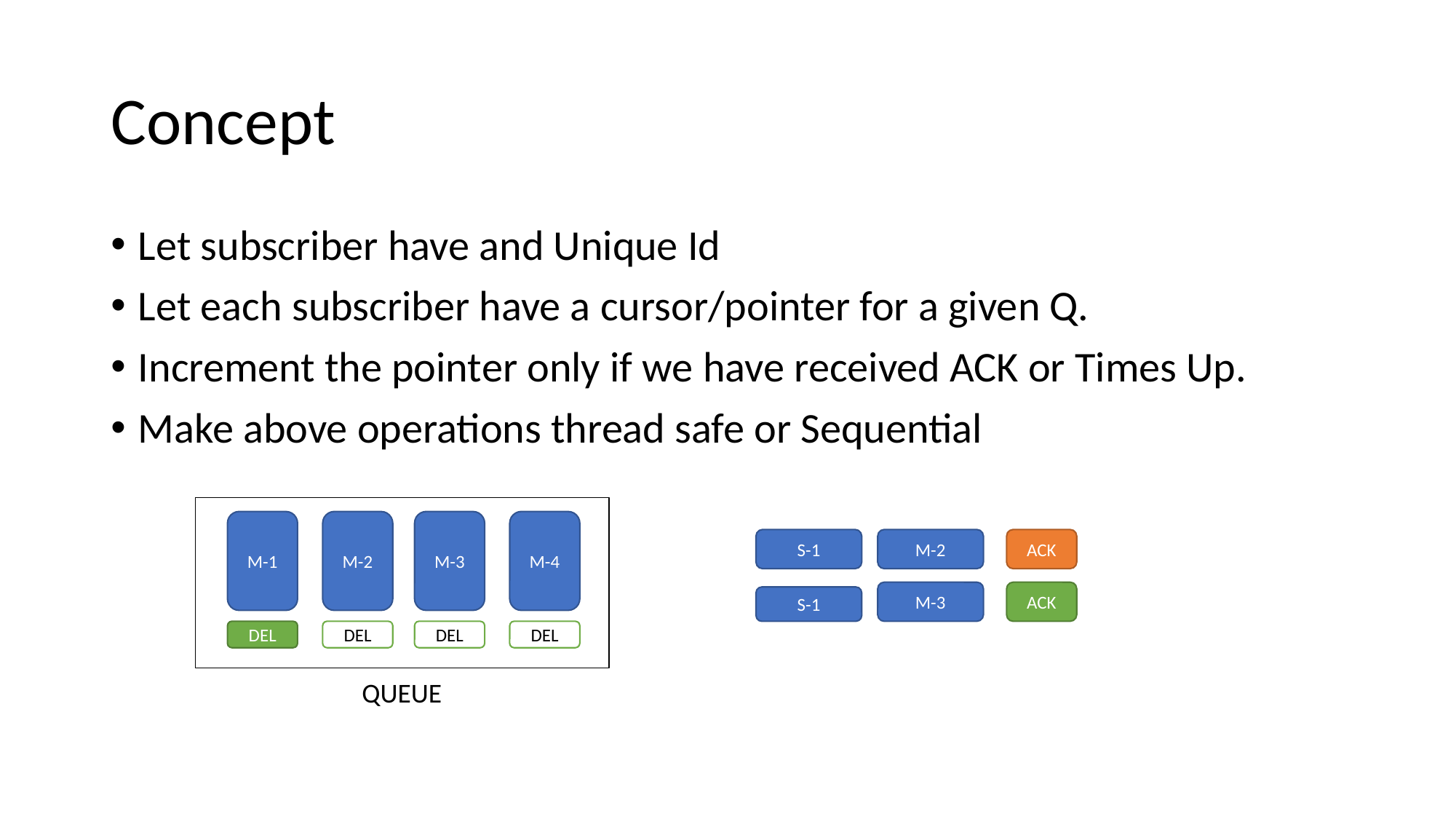

# Concept
Let subscriber have and Unique Id
Let each subscriber have a cursor/pointer for a given Q.
Increment the pointer only if we have received ACK or Times Up.
Make above operations thread safe or Sequential

M-1
M-2
M-3
M-4
S-1
M-2
ACK
M-3
ACK
S-1
DEL
DEL
DEL
DEL
QUEUE